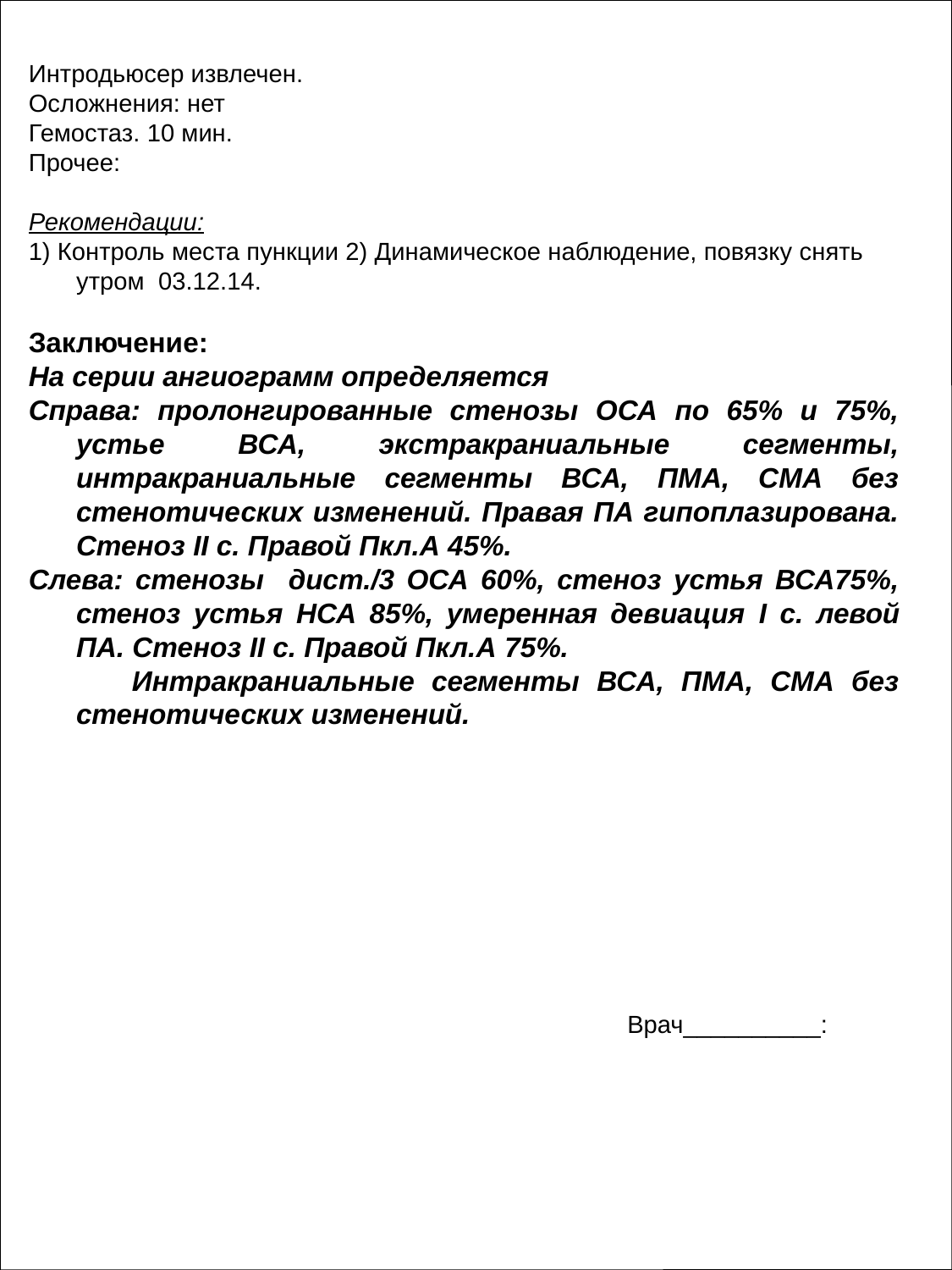

Интродьюсер извлечен.
Осложнения: нет
Гемостаз. 10 мин.
Прочее:

Рекомендации:
1) Контроль места пункции 2) Динамическое наблюдение, повязку снять утром  03.12.14.

Заключение:
На серии ангиограмм определяется
Справа: пролонгированные стенозы ОСА по 65% и 75%, устье ВСА, экстракраниальные сегменты, интракраниальные сегменты ВСА, ПМА, СМА без стенотических изменений. Правая ПА гипоплазирована. Стеноз II с. Правой Пкл.А 45%.
Слева: стенозы  дист./3 ОСА 60%, стеноз устья ВСА75%, стеноз устья НСА 85%, умеренная девиация I c. левой ПА. Стеноз II с. Правой Пкл.А 75%.
      Интракраниальные сегменты ВСА, ПМА, СМА без стенотических изменений.

Врач__________: